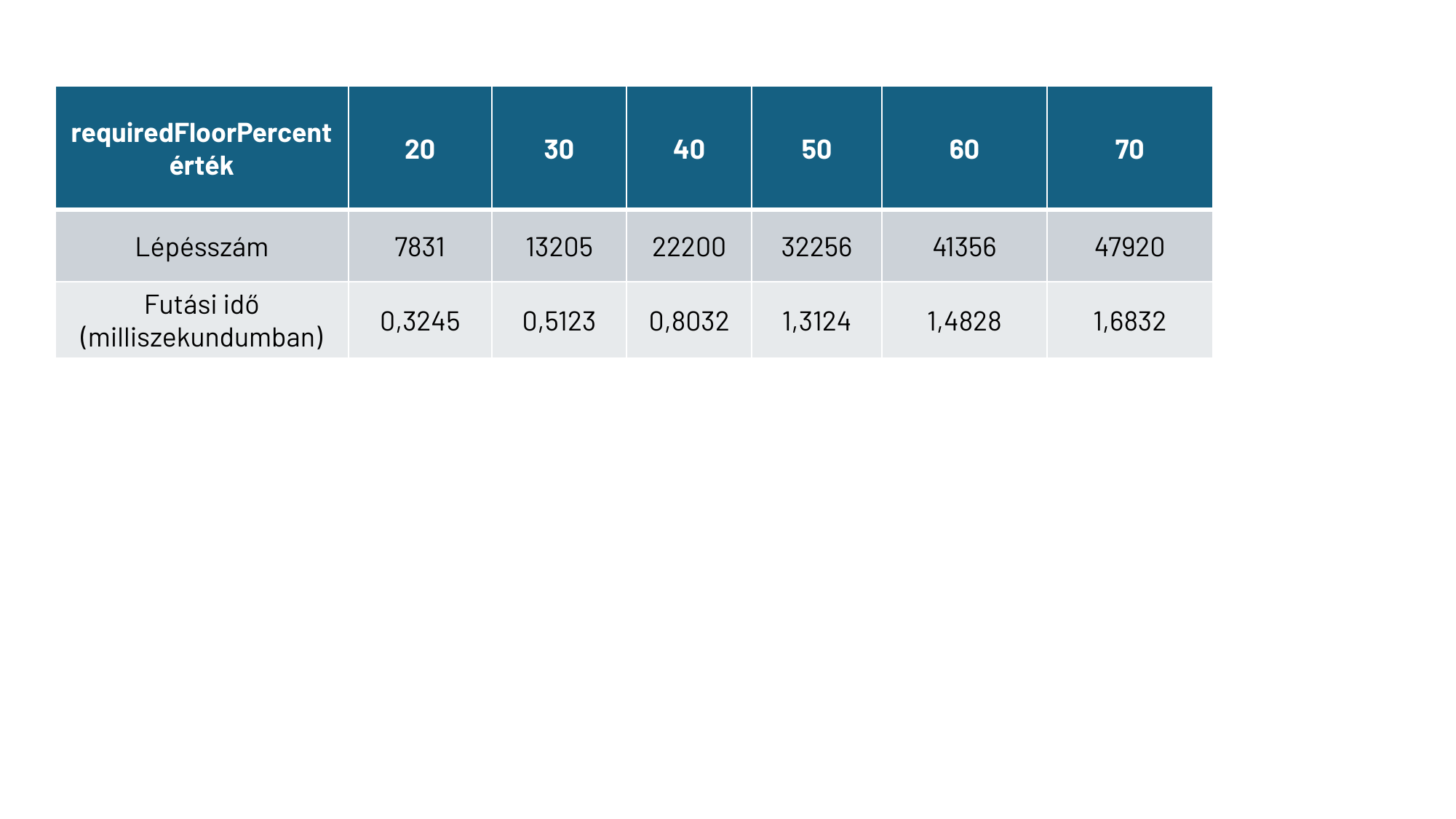

| requiredFloorPercent érték | 20 | 30 | 40 | 50 | 60 | 70 |
| --- | --- | --- | --- | --- | --- | --- |
| Lépésszám | 7831 | 13205 | 22200 | 32256 | 41356 | 47920 |
| Futási idő (milliszekundumban) | 0,3245 | 0,5123 | 0,8032 | 1,3124 | 1,4828 | 1,6832 |